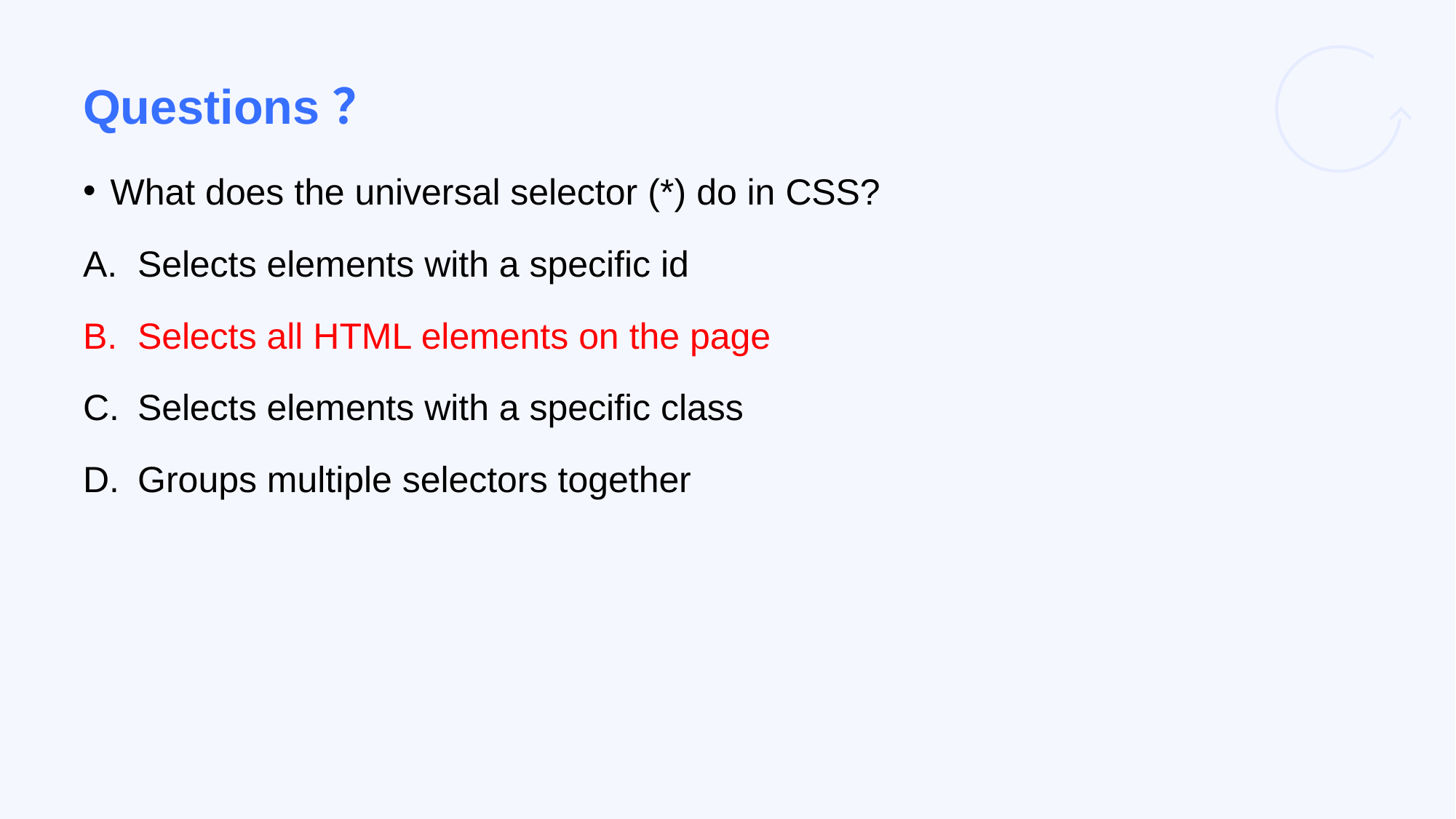

# Questions？
What does the universal selector (*) do in CSS?
Selects elements with a specific id
Selects all HTML elements on the page
Selects elements with a specific class
Groups multiple selectors together